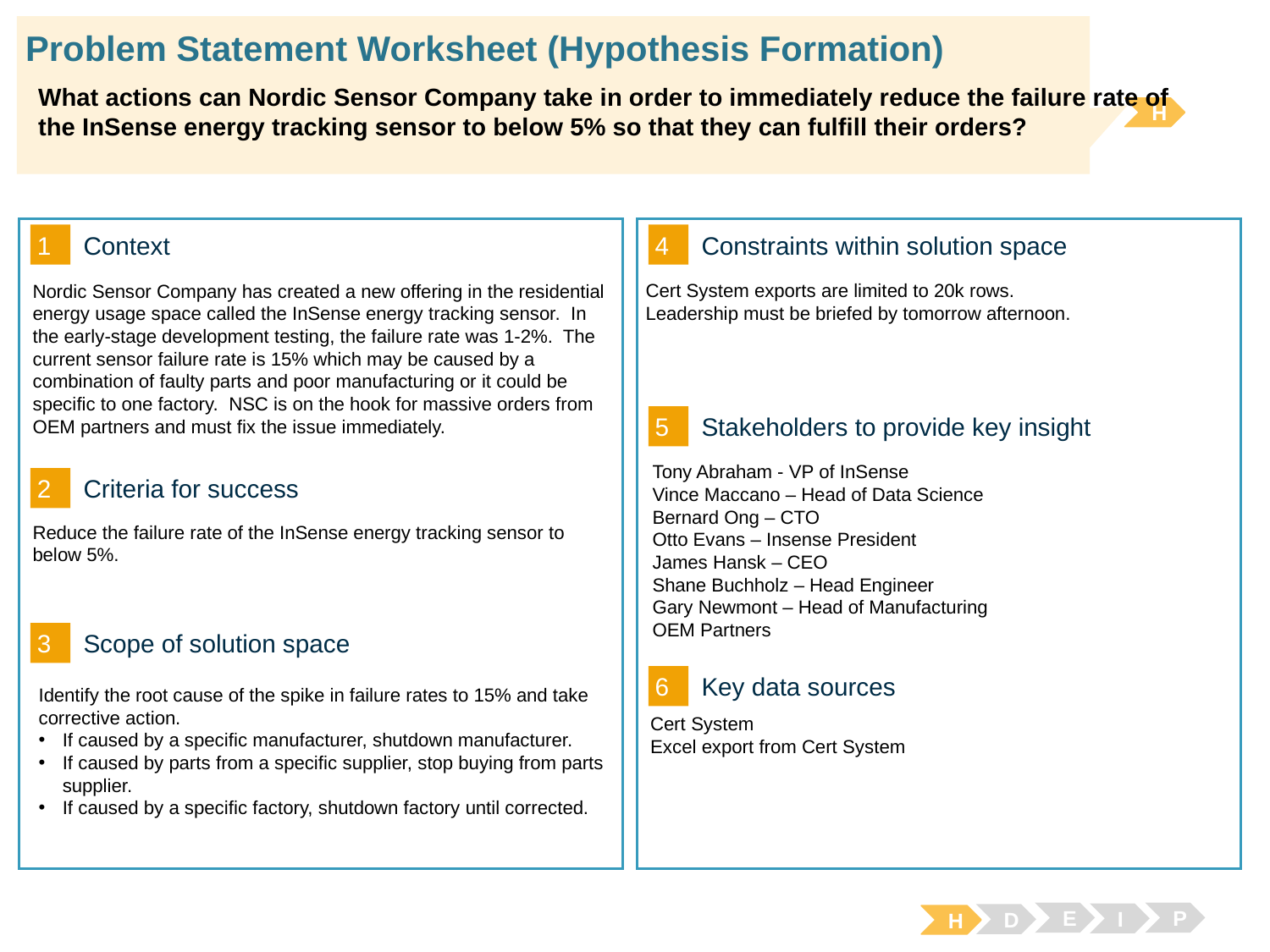

# Problem Statement Worksheet (Hypothesis Formation)
What actions can Nordic Sensor Company take in order to immediately reduce the failure rate of the InSense energy tracking sensor to below 5% so that they can fulfill their orders?
H

1
4
Context
Constraints within solution space
Cert System exports are limited to 20k rows.
Leadership must be briefed by tomorrow afternoon.
Nordic Sensor Company has created a new offering in the residential energy usage space called the InSense energy tracking sensor.  In the early-stage development testing, the failure rate was 1-2%.  The current sensor failure rate is 15% which may be caused by a combination of faulty parts and poor manufacturing or it could be specific to one factory.  NSC is on the hook for massive orders from OEM partners and must fix the issue immediately.
5
Stakeholders to provide key insight
Tony Abraham - VP of InSense
Vince Maccano – Head of Data Science
Bernard Ong – CTO
Otto Evans – Insense President
James Hansk – CEO
Shane Buchholz – Head Engineer
Gary Newmont – Head of Manufacturing
OEM Partners
2
Criteria for success
Reduce the failure rate of the InSense energy tracking sensor to below 5%.
3
Scope of solution space
6
Key data sources
Identify the root cause of the spike in failure rates to 15% and take corrective action.
If caused by a specific manufacturer, shutdown manufacturer.
If caused by parts from a specific supplier, stop buying from parts supplier.
If caused by a specific factory, shutdown factory until corrected.
Cert System
Excel export from Cert System
E
P
I
D
H